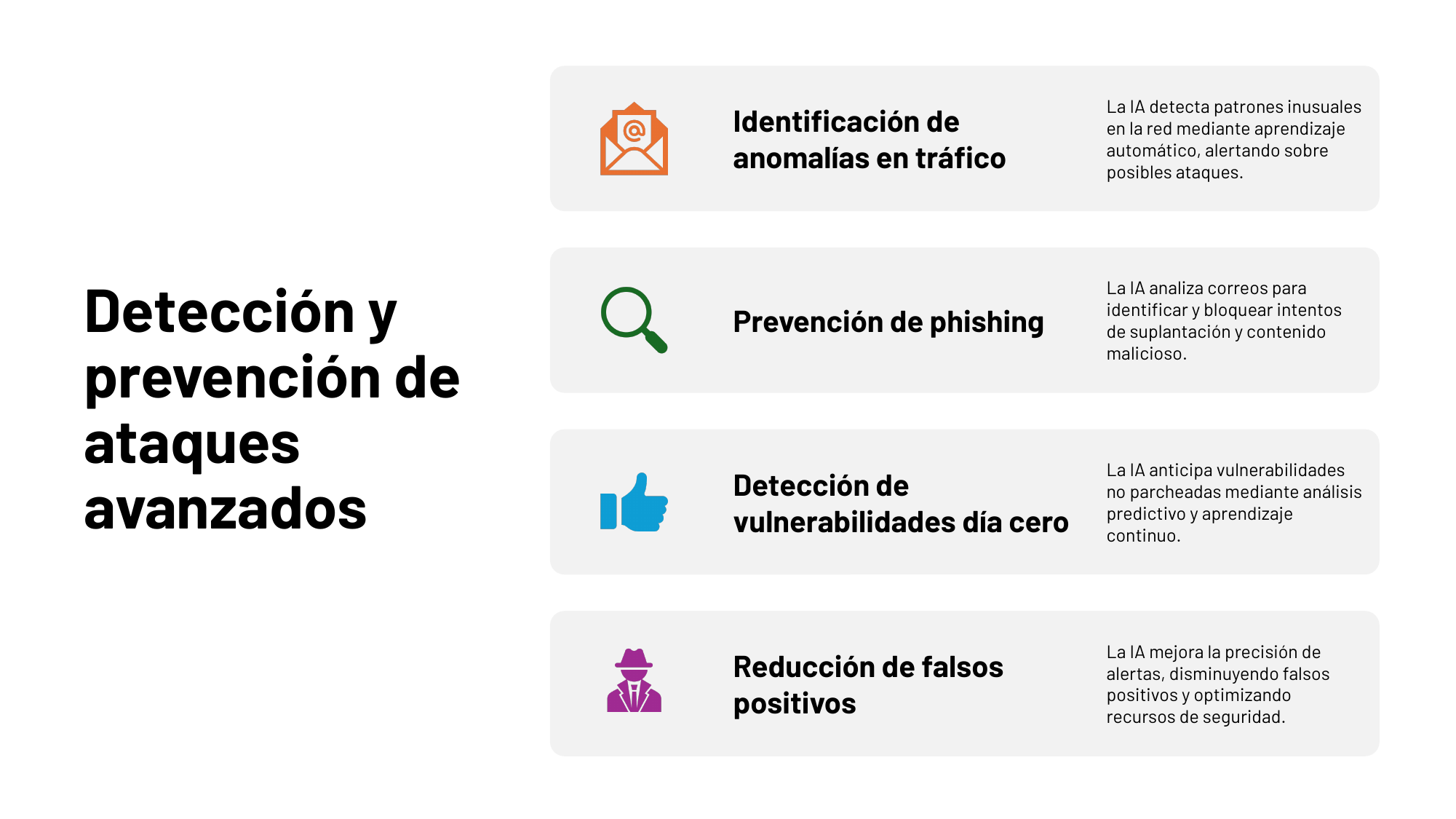

# Detección y prevención de ataques avanzados
Identificación de anomalías en tráfico
La IA detecta patrones inusuales en la red mediante aprendizaje automático, alertando sobre posibles ataques.
Prevención de phishing
La IA analiza correos para identificar y bloquear intentos de suplantación y contenido malicioso.
Detección de vulnerabilidades día cero
La IA anticipa vulnerabilidades no parcheadas mediante análisis predictivo y aprendizaje continuo.
Reducción de falsos positivos
La IA mejora la precisión de alertas, disminuyendo falsos positivos y optimizando recursos de seguridad.